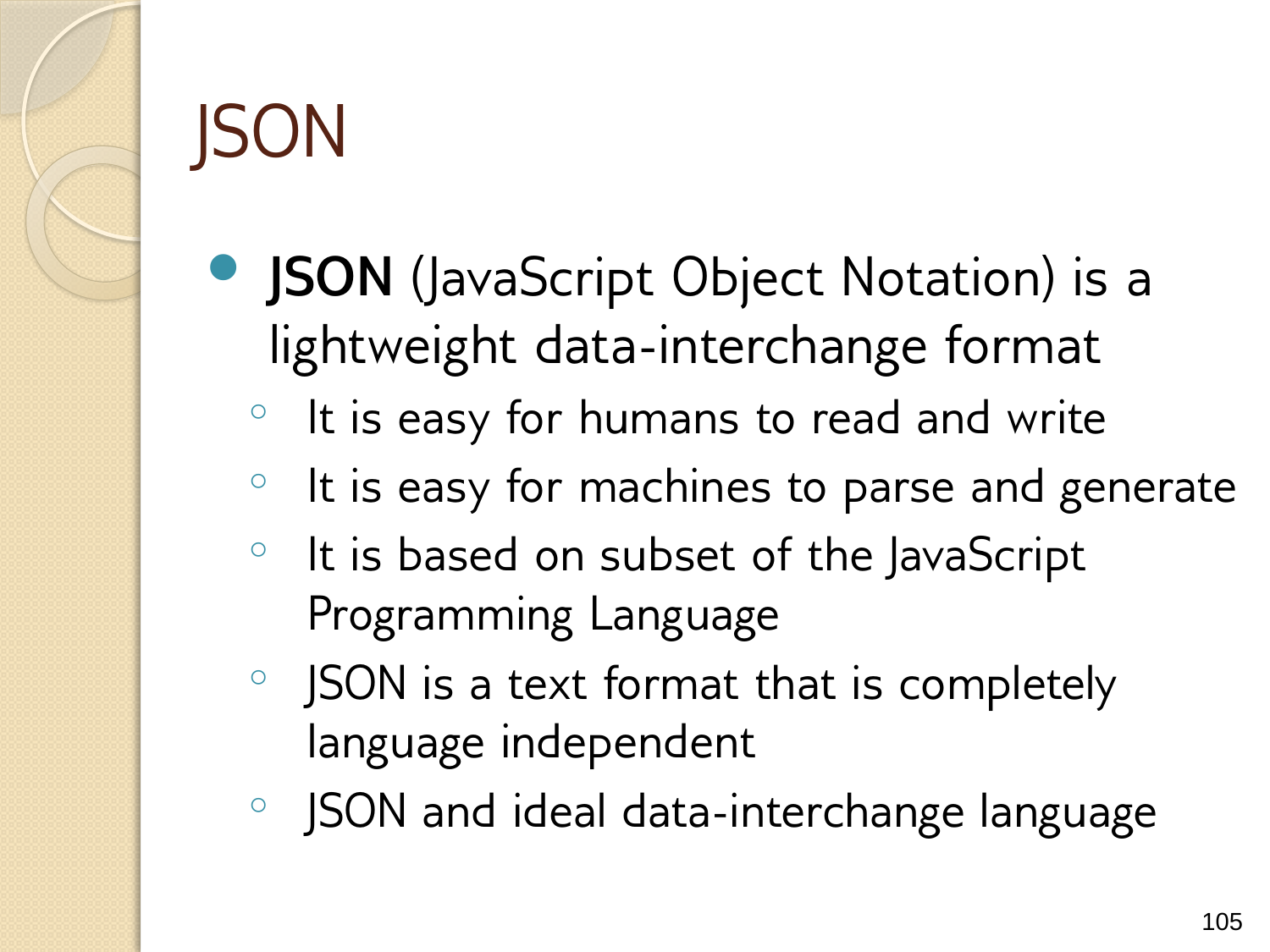

JSON
JSON (JavaScript Object Notation) is a lightweight data-interchange format
It is easy for humans to read and write
It is easy for machines to parse and generate
It is based on subset of the JavaScript Programming Language
JSON is a text format that is completely language independent
JSON and ideal data-interchange language
105